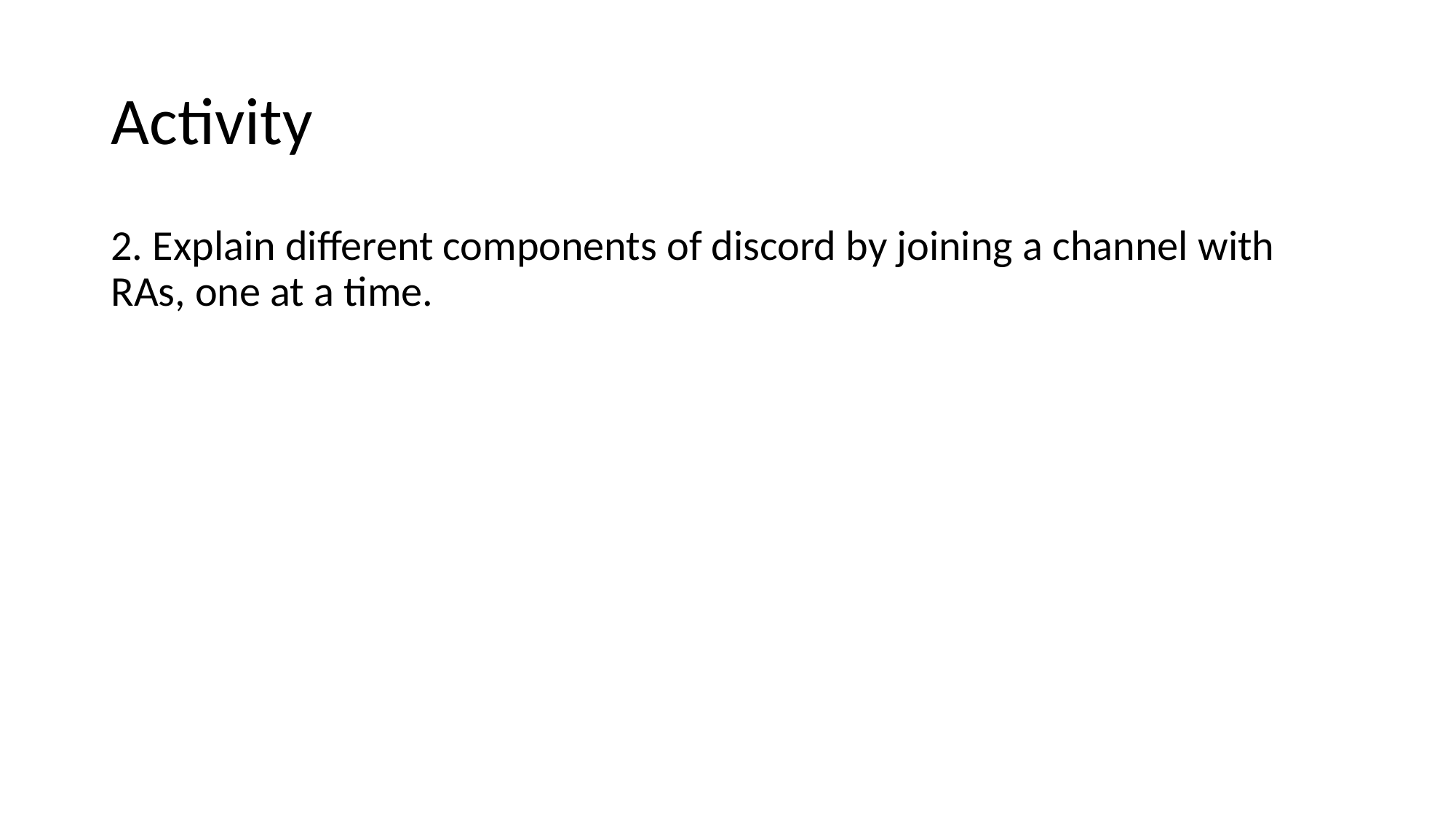

# Activity
2. Explain different components of discord by joining a channel with RAs, one at a time.